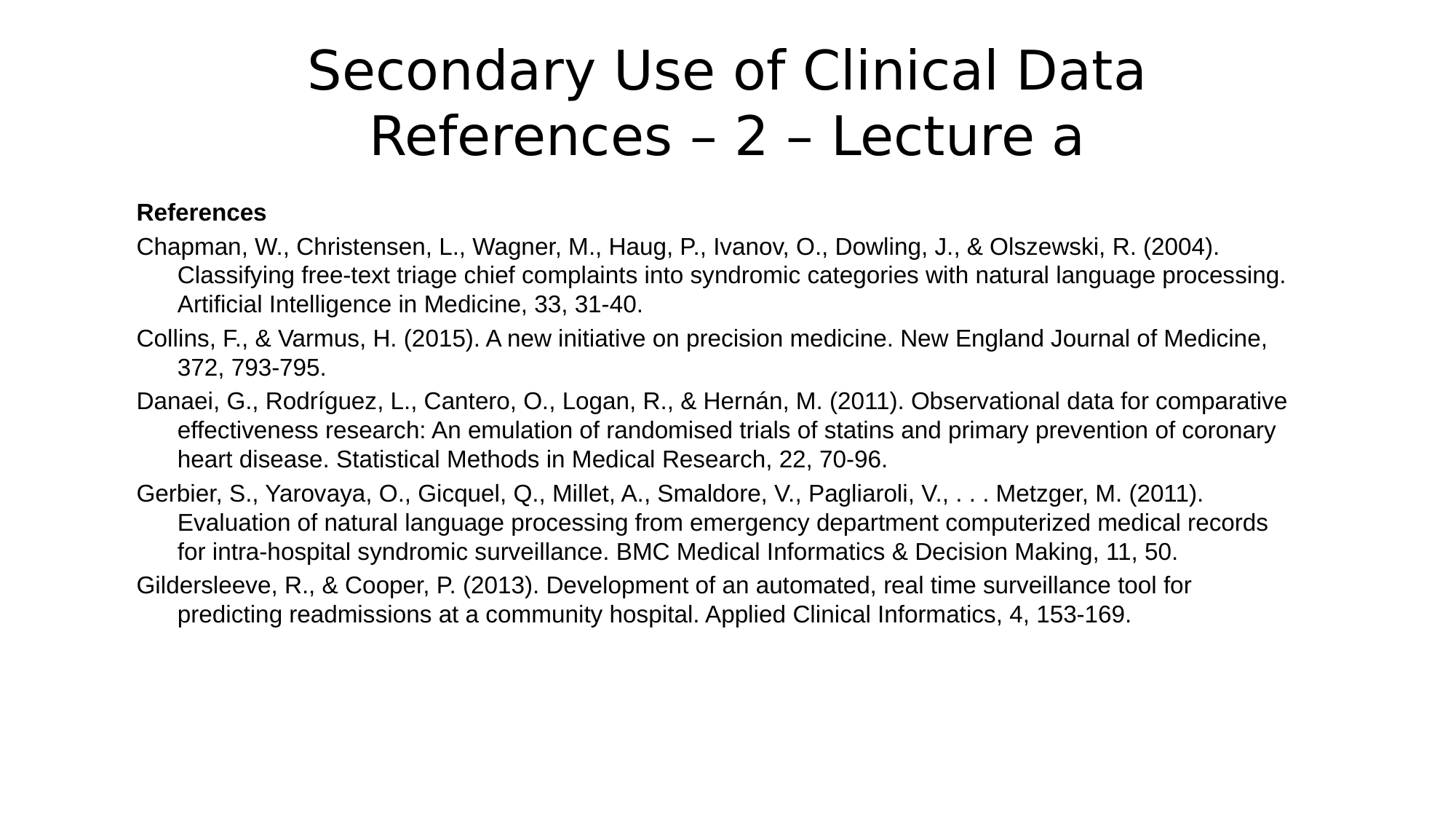

# Secondary Use of Clinical Data References – 2 – Lecture a
References
Chapman, W., Christensen, L., Wagner, M., Haug, P., Ivanov, O., Dowling, J., & Olszewski, R. (2004). Classifying free-text triage chief complaints into syndromic categories with natural language processing. Artificial Intelligence in Medicine, 33, 31-40.
Collins, F., & Varmus, H. (2015). A new initiative on precision medicine. New England Journal of Medicine, 372, 793-795.
Danaei, G., Rodríguez, L., Cantero, O., Logan, R., & Hernán, M. (2011). Observational data for comparative effectiveness research: An emulation of randomised trials of statins and primary prevention of coronary heart disease. Statistical Methods in Medical Research, 22, 70-96.
Gerbier, S., Yarovaya, O., Gicquel, Q., Millet, A., Smaldore, V., Pagliaroli, V., . . . Metzger, M. (2011). Evaluation of natural language processing from emergency department computerized medical records for intra-hospital syndromic surveillance. BMC Medical Informatics & Decision Making, 11, 50.
Gildersleeve, R., & Cooper, P. (2013). Development of an automated, real time surveillance tool for predicting readmissions at a community hospital. Applied Clinical Informatics, 4, 153-169.